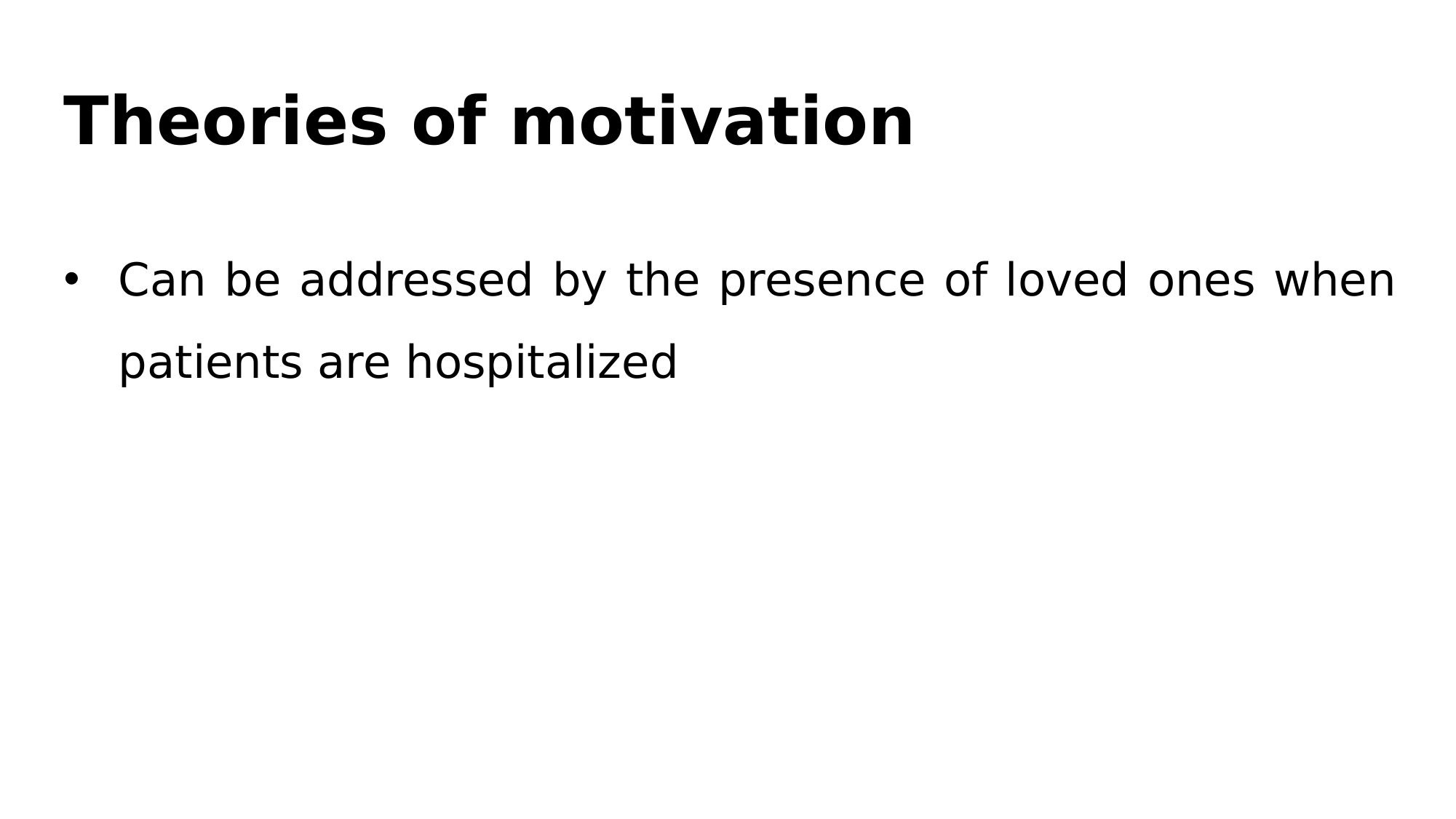

# Theories of motivation
Can be addressed by the presence of loved ones when patients are hospitalized